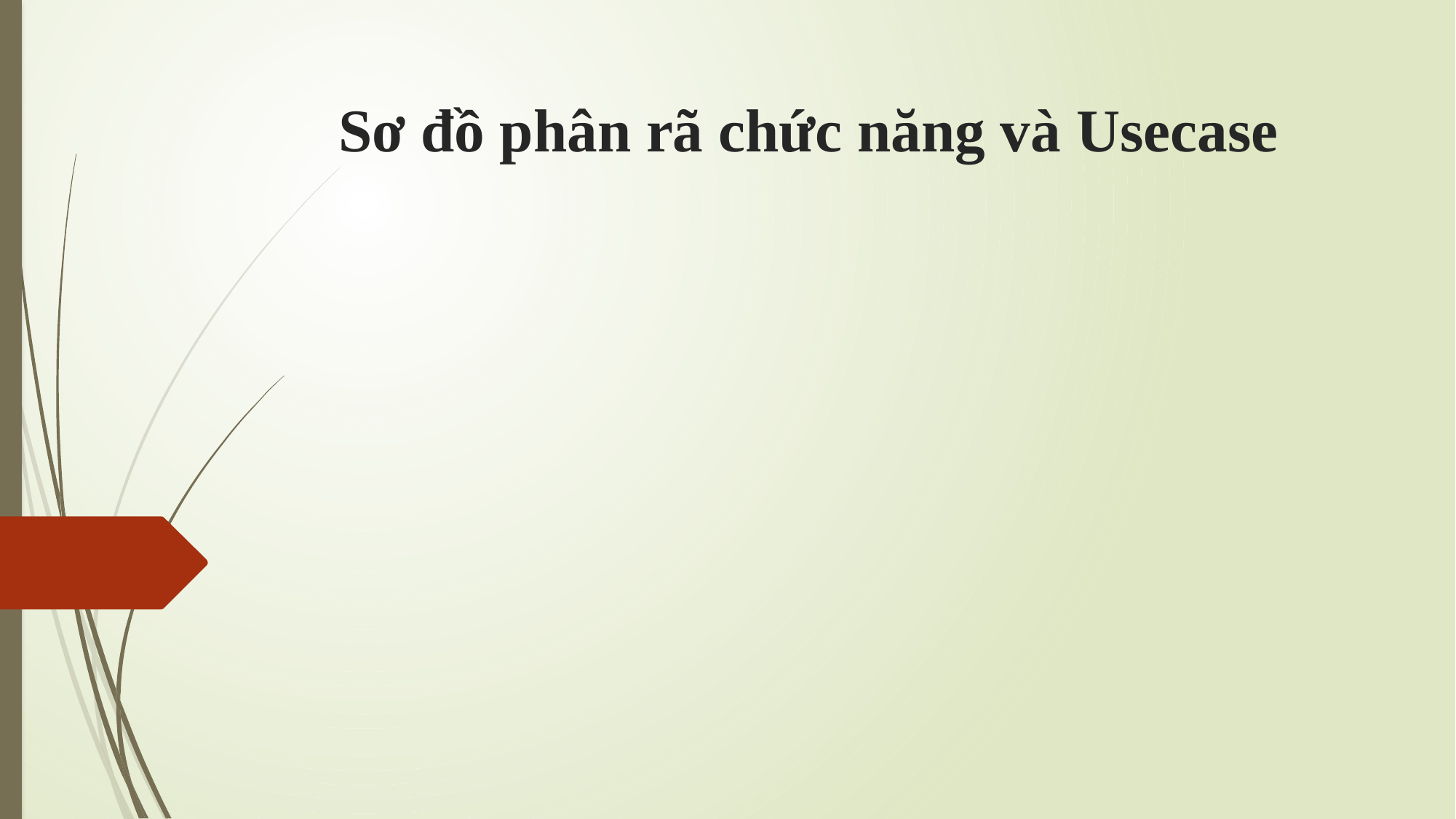

# Sơ đồ phân rã chức năng và Usecase